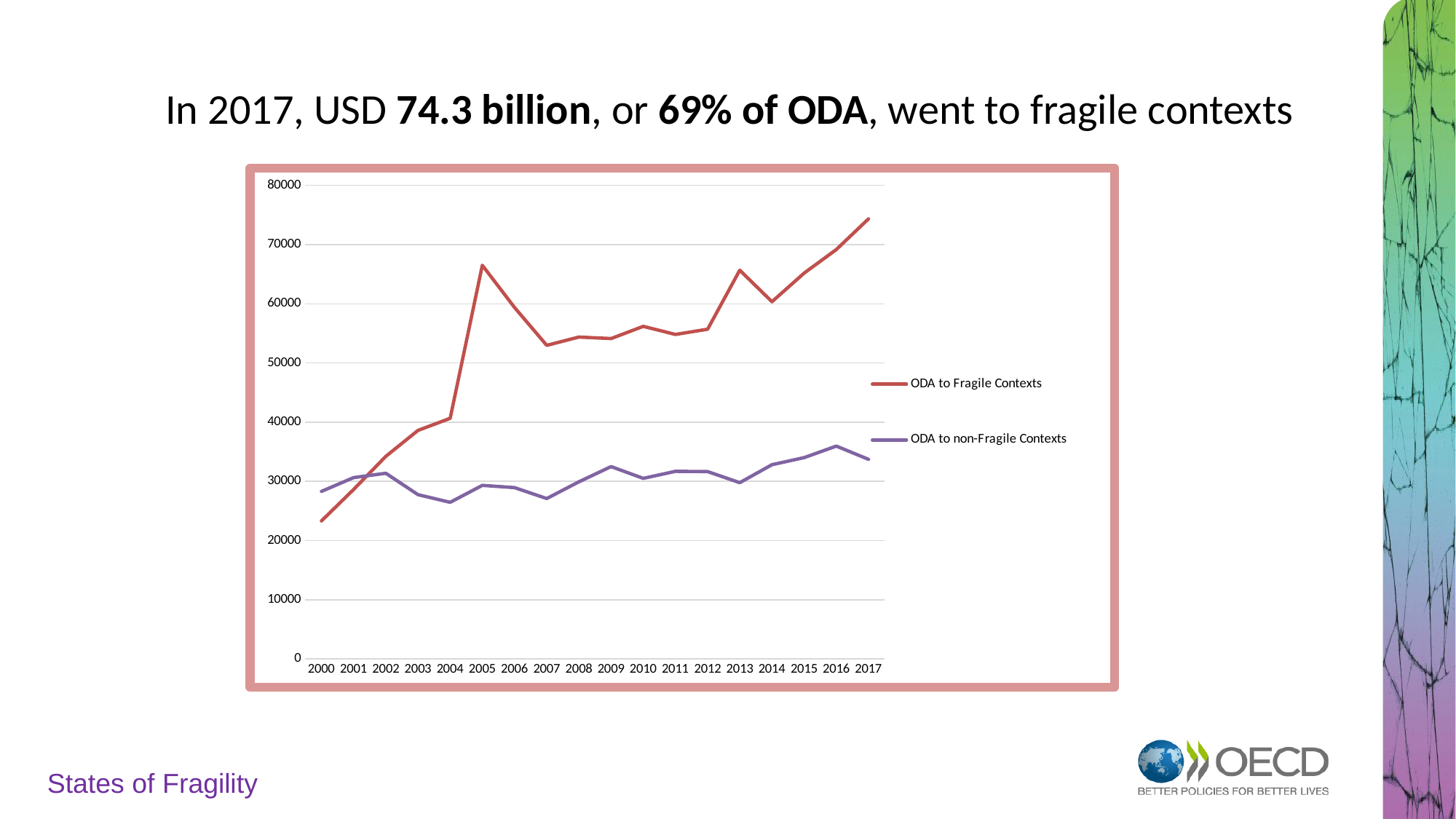

In 2017, USD 74.3 billion, or 69% of ODA, went to fragile contexts

### Chart

| Category | ODA to Fragile Contexts | ODA to non-Fragile Contexts |
|---|---|---|
| 2000 | 23323.29 | 28312.420000000002 |
| 2001 | 28642.09 | 30638.32 |
| 2002 | 34223.46 | 31371.129999999997 |
| 2003 | 38605.91 | 27754.66 |
| 2004 | 40652.590000000004 | 26463.69 |
| 2005 | 66496.18000000001 | 29325.54 |
| 2006 | 59372.259999999995 | 28948.129999999997 |
| 2007 | 52978.46 | 27102.940000000002 |
| 2008 | 54372.810000000005 | 29927.980000000003 |
| 2009 | 54114.33 | 32496.829999999998 |
| 2010 | 56177.47 | 30511.129999999997 |
| 2011 | 54815.689999999995 | 31696.920000000002 |
| 2012 | 55692.7 | 31653.86 |
| 2013 | 65664.40999999999 | 29777.09 |
| 2014 | 60343.450000000004 | 32817.259999999995 |
| 2015 | 65178.55 | 34014.41 |
| 2016 | 69152.42 | 35962.25 |
| 2017 | 74337.61 | 33724.01 |
# States of Fragility